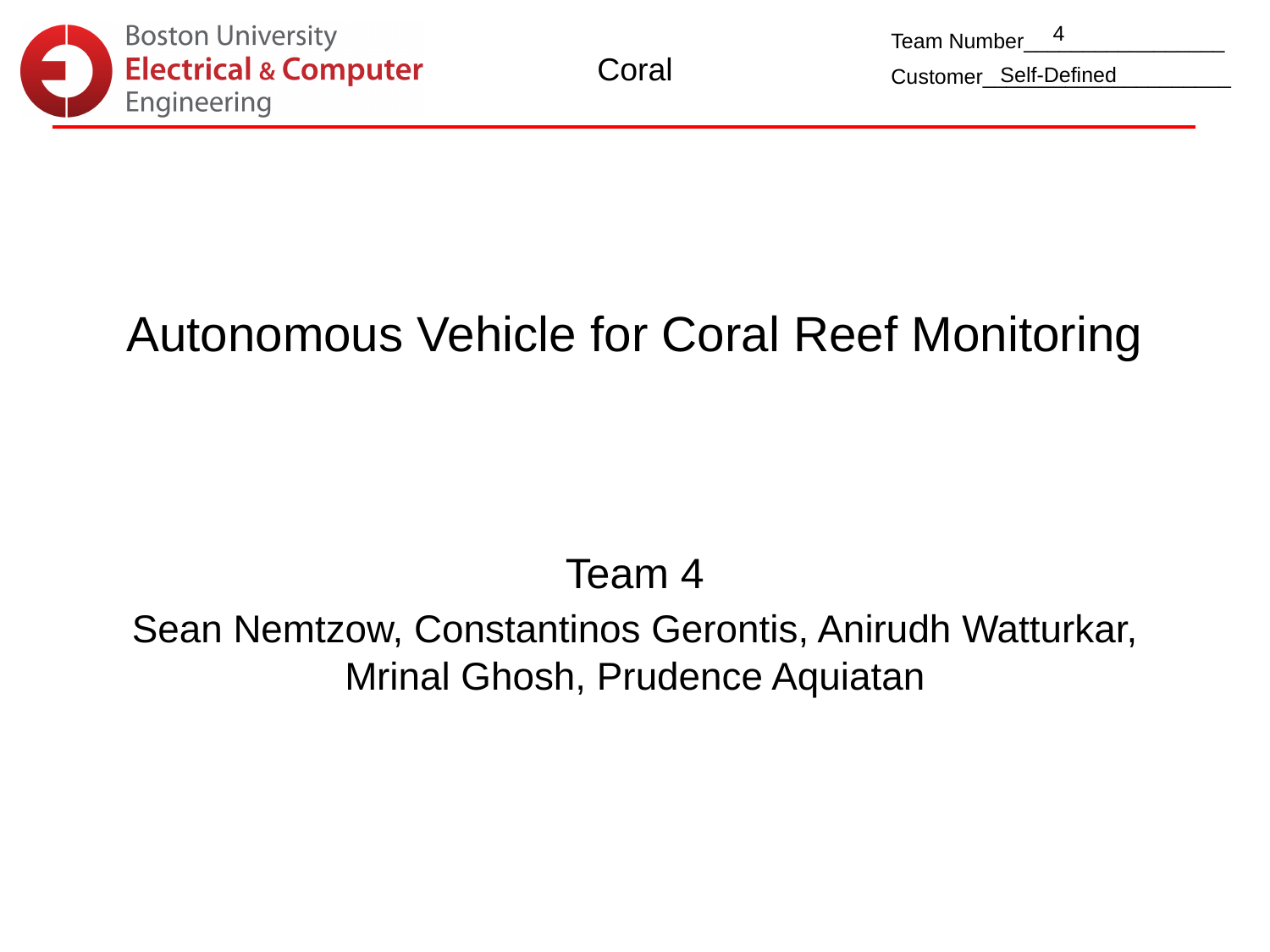

4
Coral
Self-Defined
# Autonomous Vehicle for Coral Reef Monitoring
Team 4
Sean Nemtzow, Constantinos Gerontis, Anirudh Watturkar, Mrinal Ghosh, Prudence Aquiatan